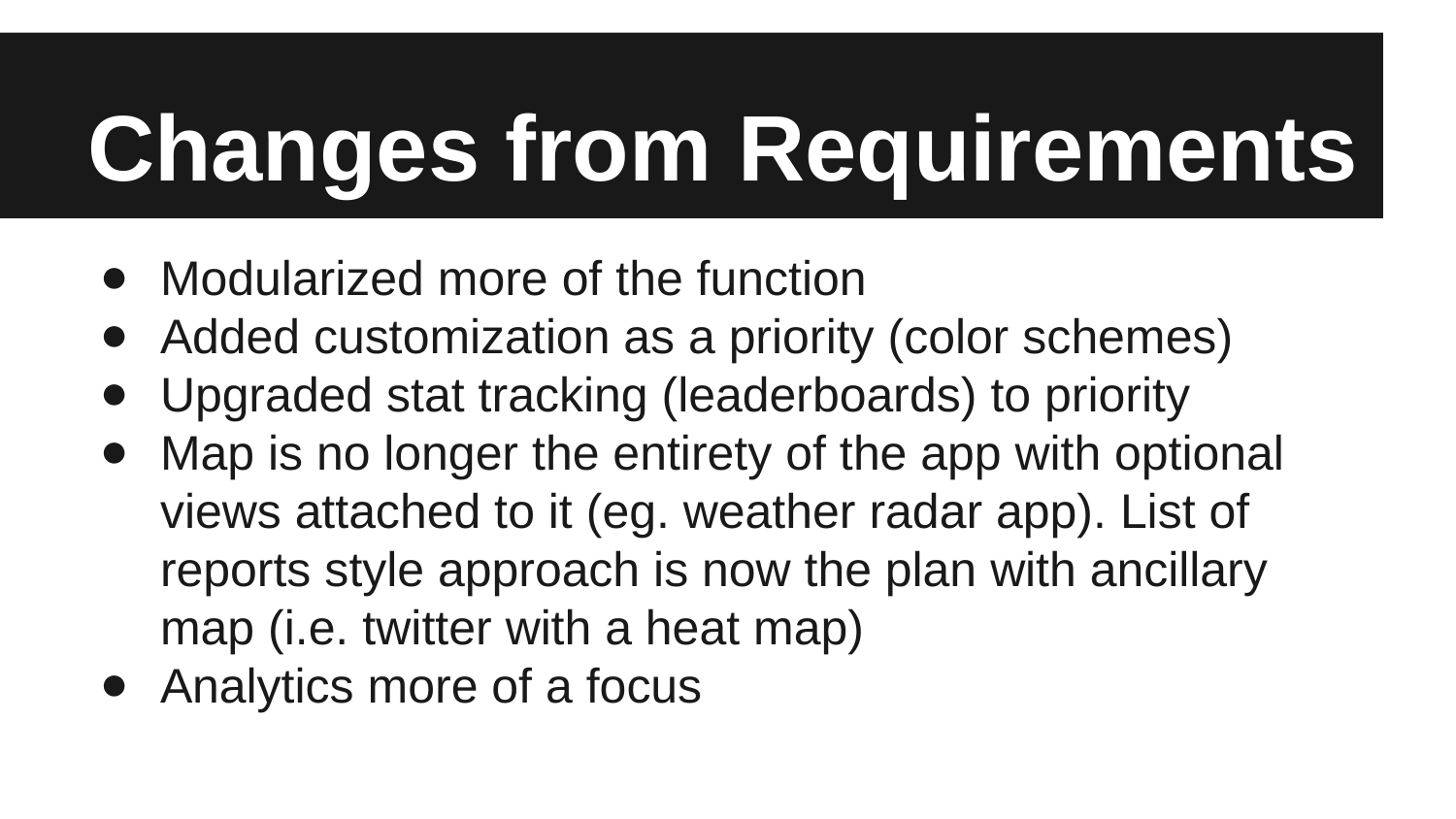

# Changes from Requirements
Modularized more of the function
Added customization as a priority (color schemes)
Upgraded stat tracking (leaderboards) to priority
Map is no longer the entirety of the app with optional views attached to it (eg. weather radar app). List of reports style approach is now the plan with ancillary map (i.e. twitter with a heat map)
Analytics more of a focus